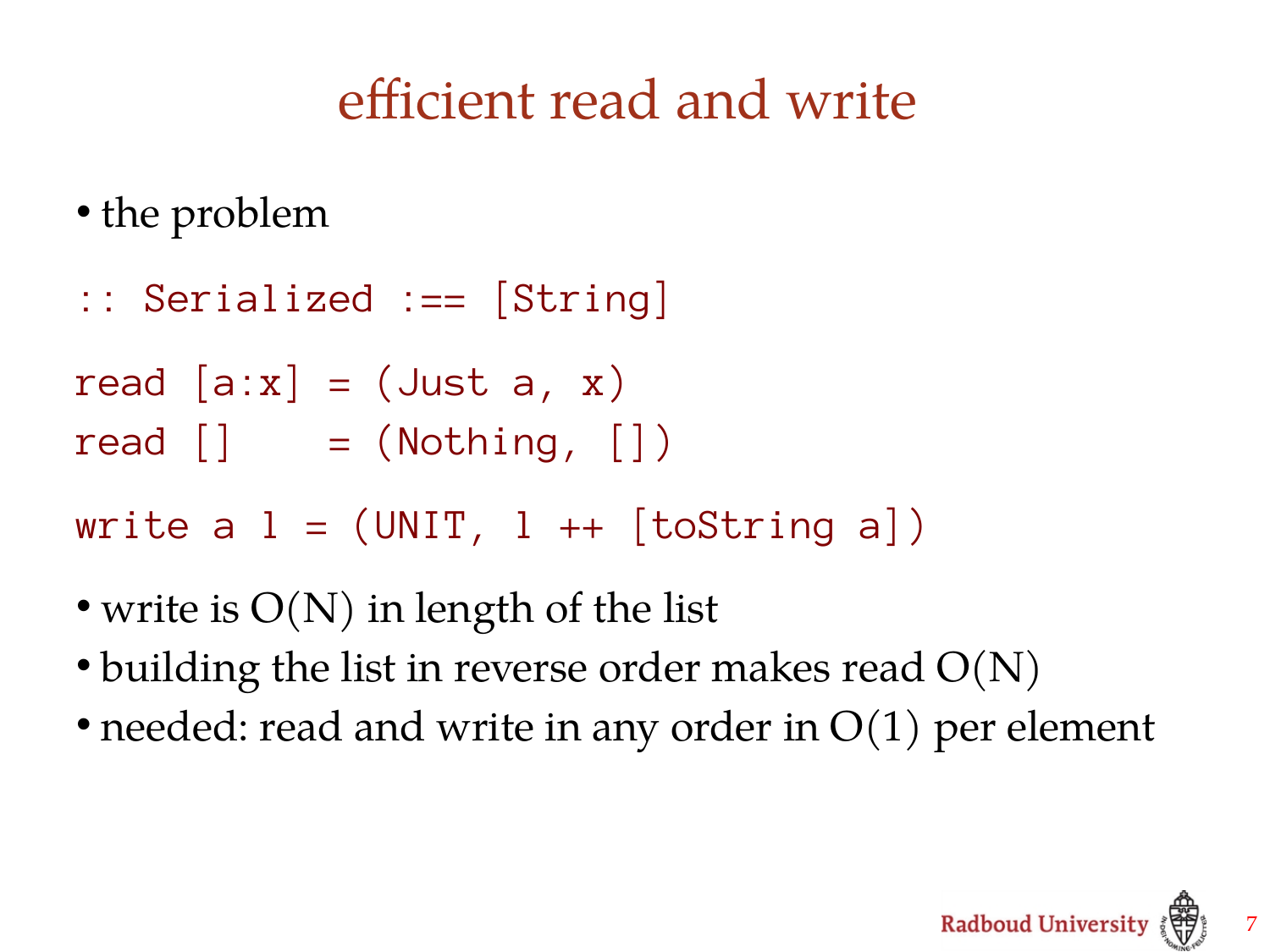

# efficient read and write
the problem

:: Serialized :== [String]

read [a:x] = (Just a, x)
read []    = (Nothing, [])

write a l = (UNIT, l ++ [toString a])

write is O(N) in length of the list
building the list in reverse order makes read O(N)
needed: read and write in any order in O(1) per element
7